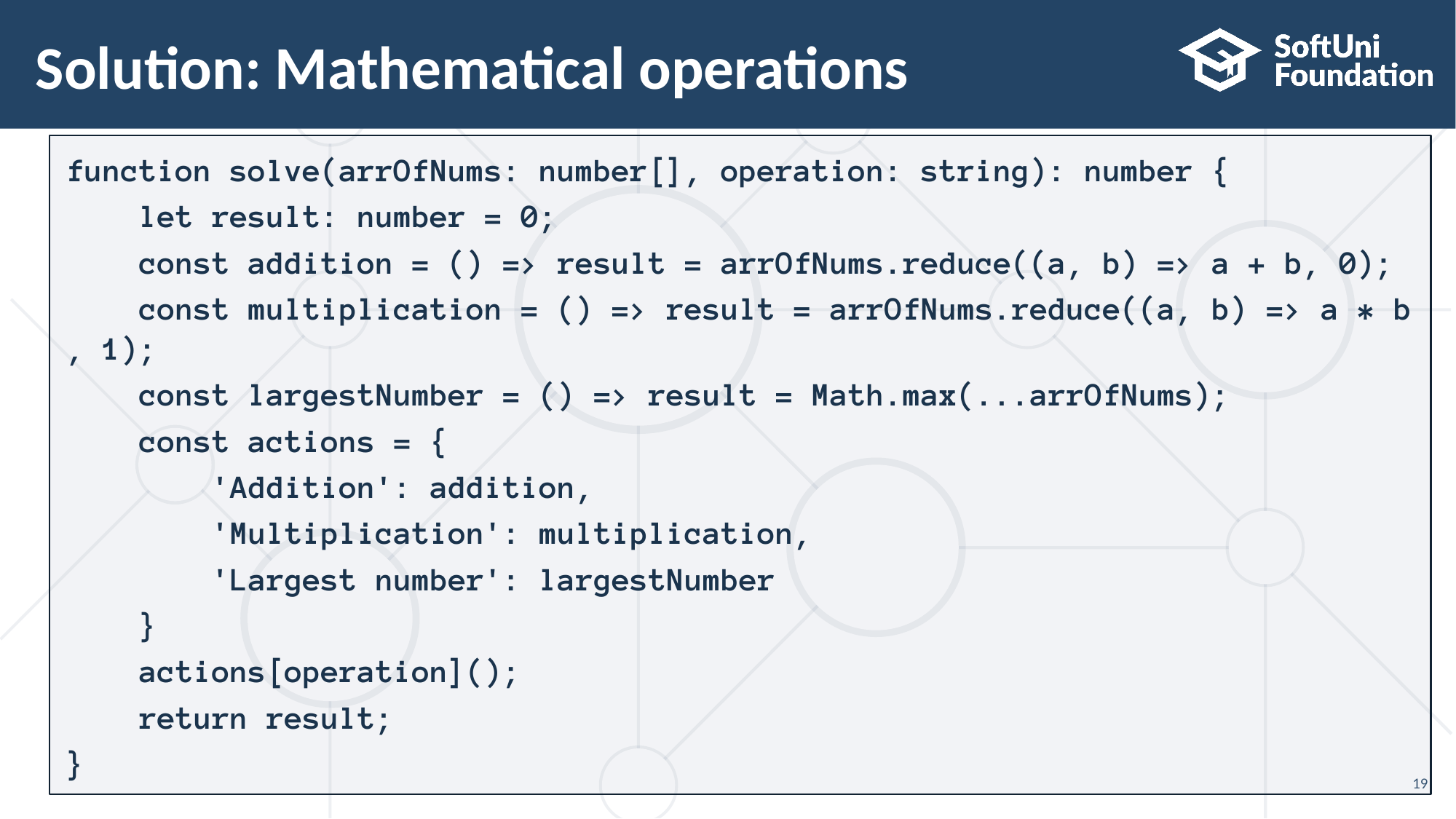

# Solution: Mathematical operations
function solve(arrOfNums: number[], operation: string): number {
    let result: number = 0;
    const addition = () => result = arrOfNums.reduce((a, b) => a + b, 0);
    const multiplication = () => result = arrOfNums.reduce((a, b) => a * b, 1);
    const largestNumber = () => result = Math.max(...arrOfNums);
    const actions = {
        'Addition': addition,
        'Multiplication': multiplication,
        'Largest number': largestNumber
    }
    actions[operation]();
    return result;
}
19